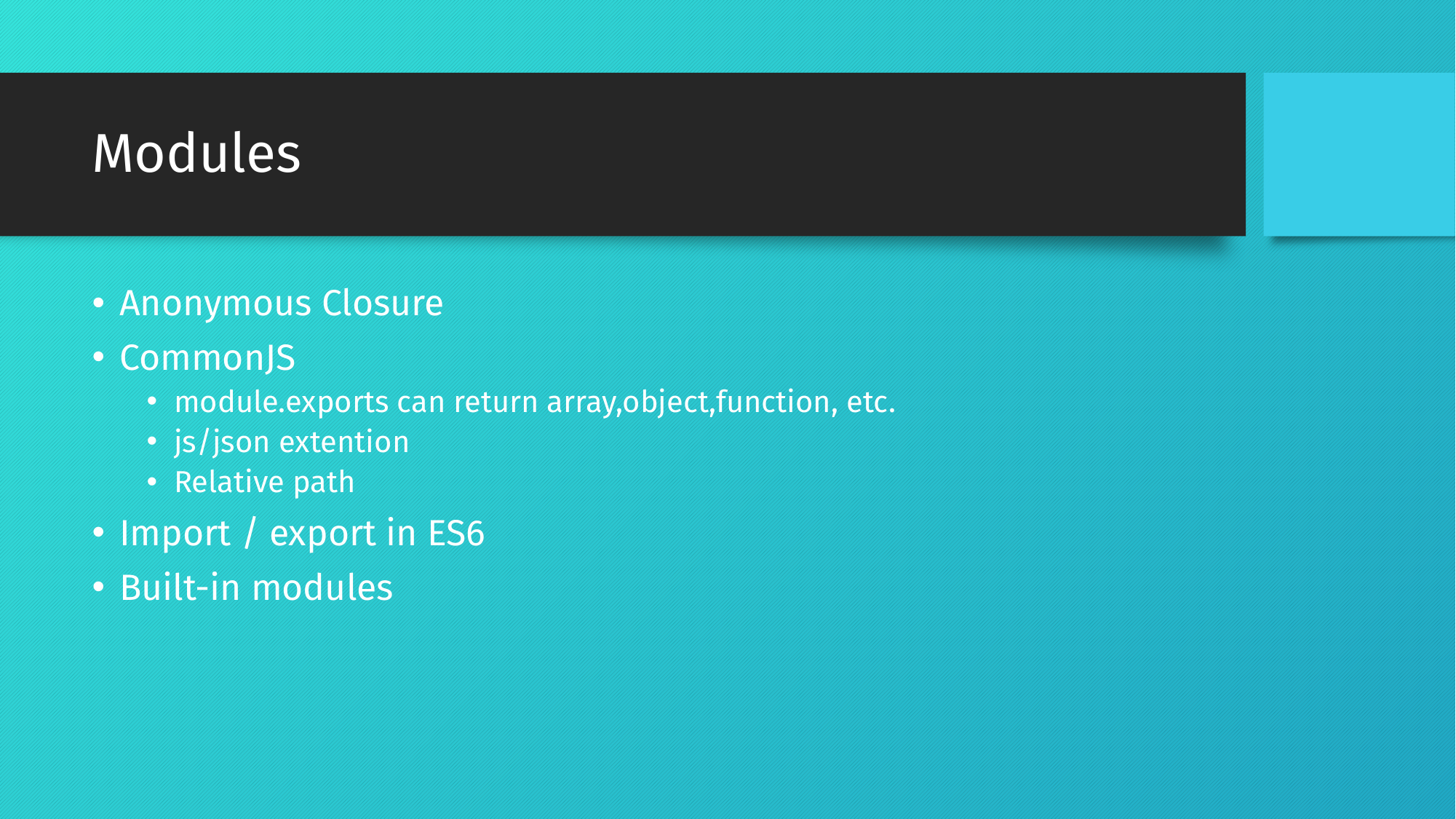

# Modules
Anonymous Closure
CommonJS
module.exports can return array,object,function, etc.
js/json extention
Relative path
Import / export in ES6
Built-in modules